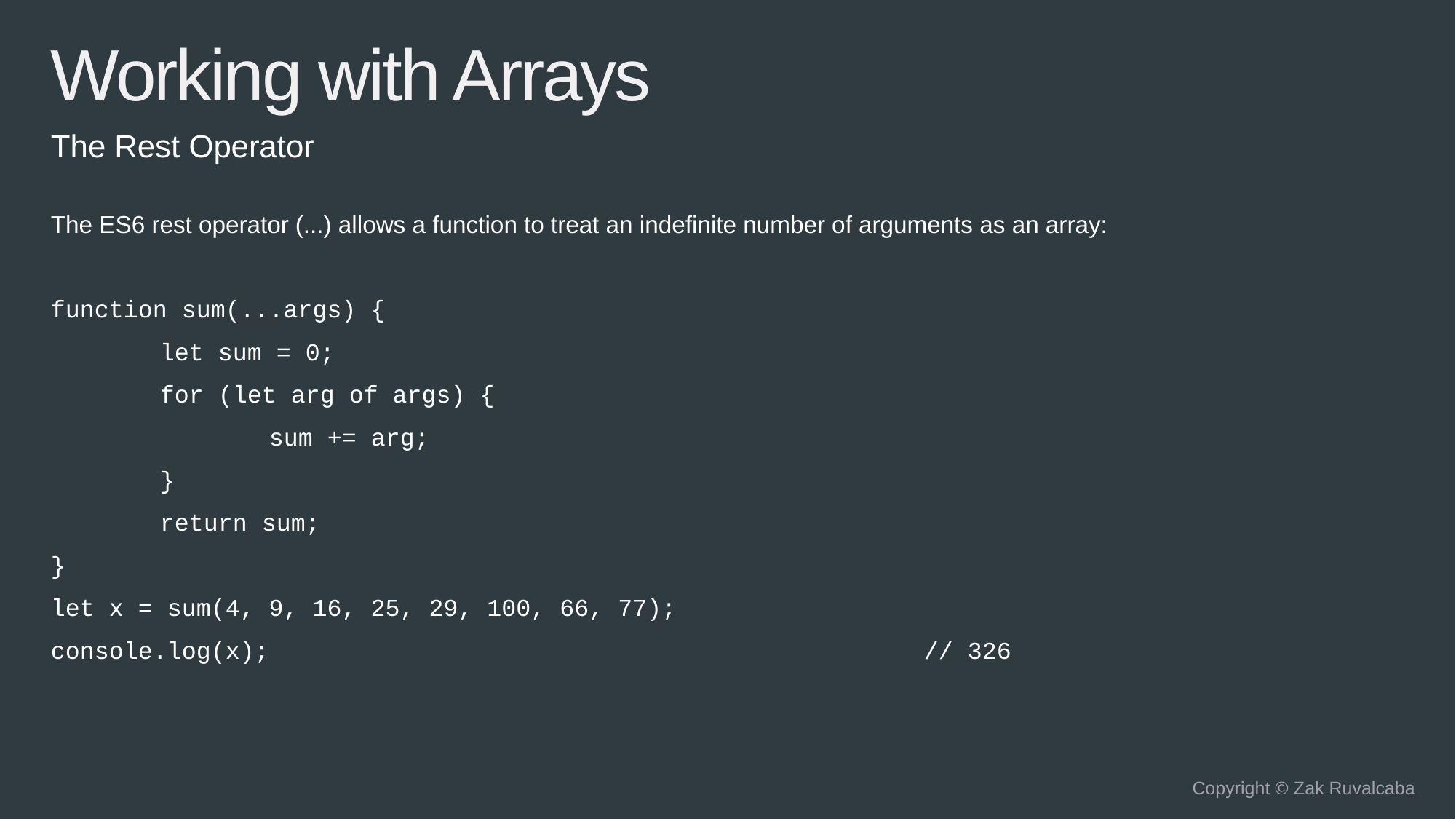

# Working with Arrays
The Rest Operator
The ES6 rest operator (...) allows a function to treat an indefinite number of arguments as an array:

function sum(...args) {
	let sum = 0;
	for (let arg of args) {
		sum += arg;
	}
	return sum;
}
let x = sum(4, 9, 16, 25, 29, 100, 66, 77);
console.log(x);						// 326